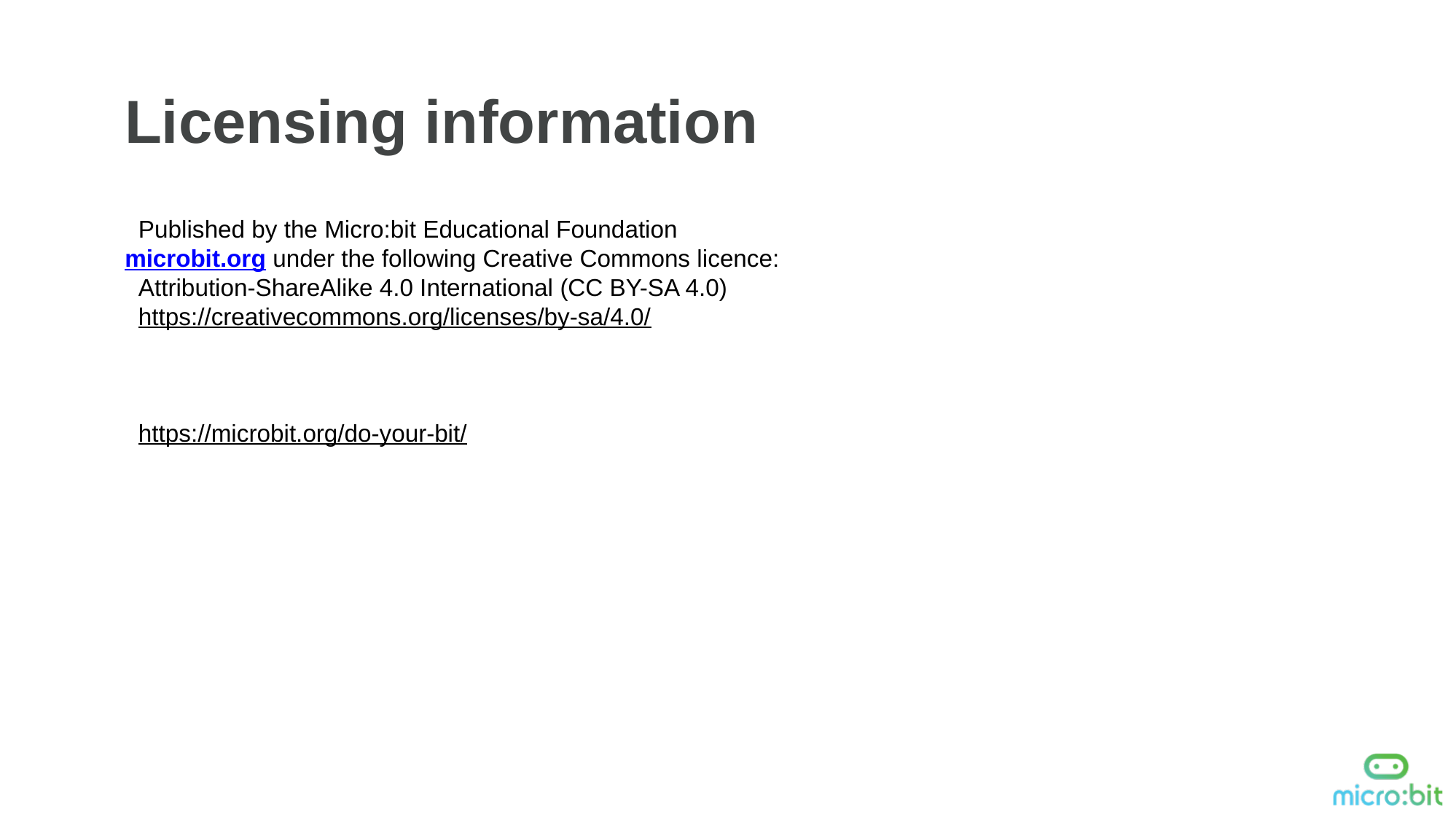

Licensing information

Published by the Micro:bit Educational Foundation
microbit.org under the following Creative Commons licence:
Attribution-ShareAlike 4.0 International (CC BY-SA 4.0)
https://creativecommons.org/licenses/by-sa/4.0/

https://microbit.org/do-your-bit/